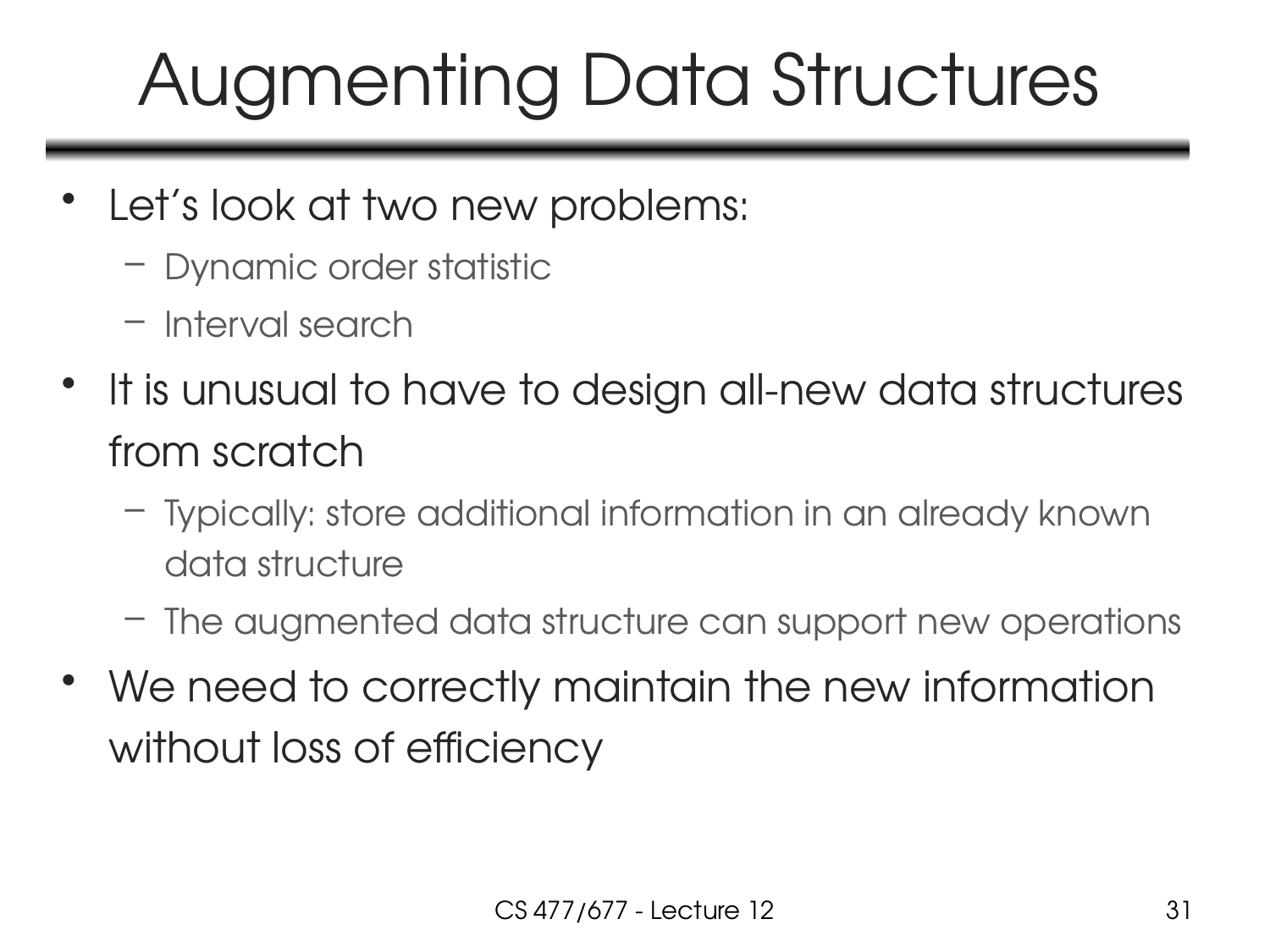

# Augmenting Data Structures
Let’s look at two new problems:
Dynamic order statistic
Interval search
It is unusual to have to design all-new data structures from scratch
Typically: store additional information in an already known data structure
The augmented data structure can support new operations
We need to correctly maintain the new information without loss of efficiency
CS 477/677 - Lecture 12
31